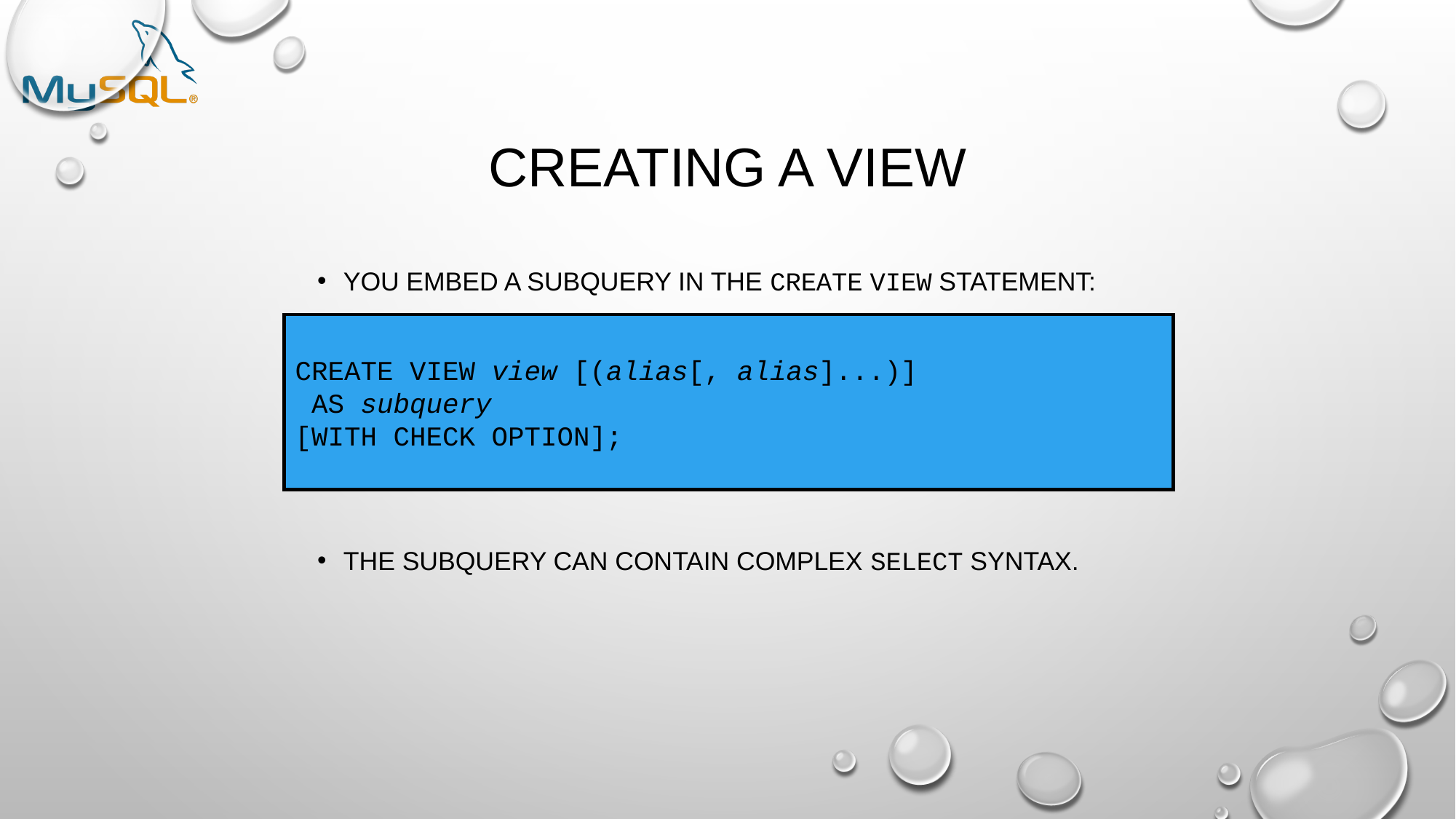

# Creating a View
You embed a subquery in the CREATE VIEW statement:

The subquery can contain complex SELECT syntax.
CREATE VIEW view [(alias[, alias]...)]
 AS subquery
[WITH CHECK OPTION];